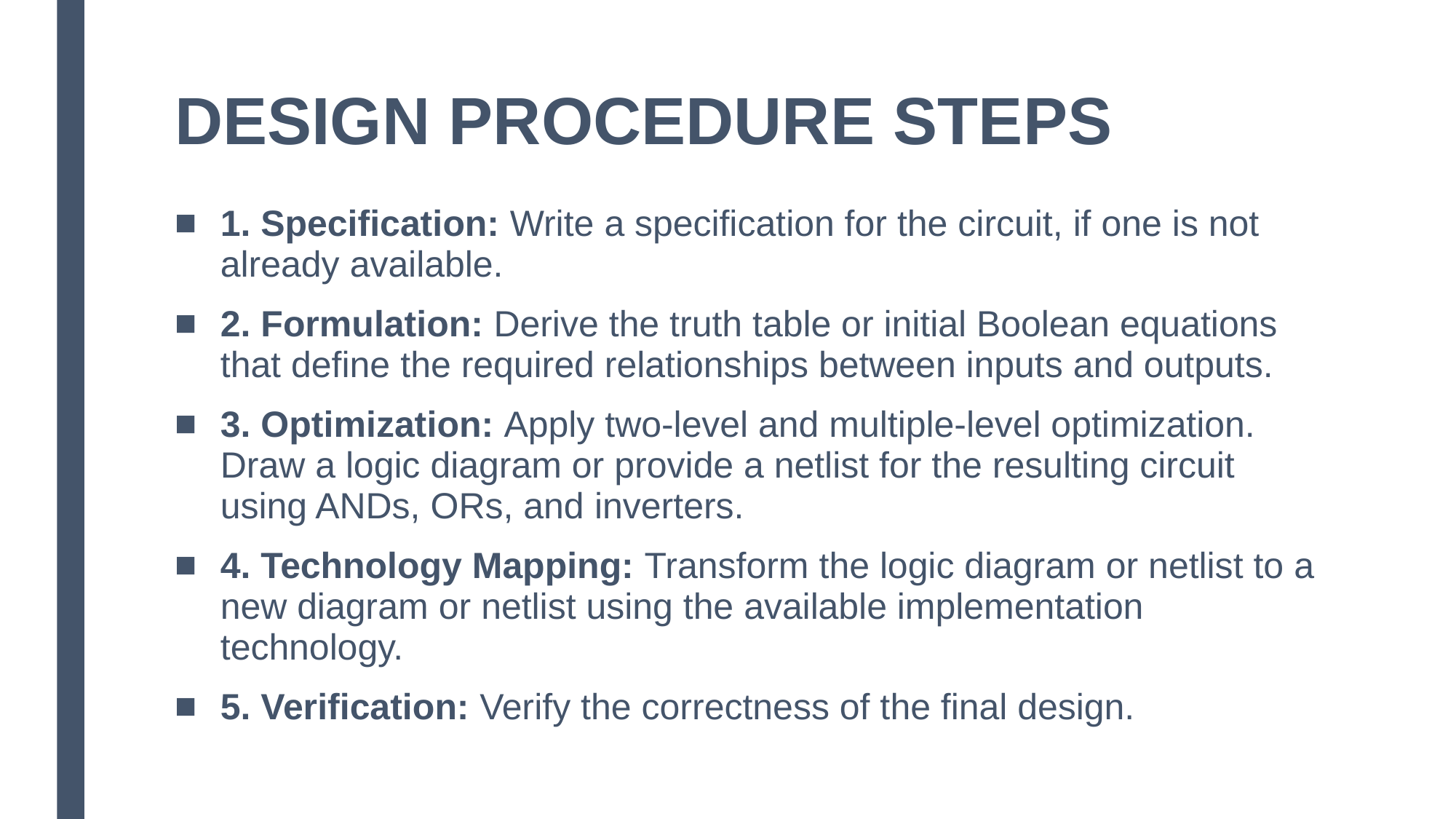

# DESIGN PROCEDURE STEPS
1. Specification: Write a specification for the circuit, if one is not already available.
2. Formulation: Derive the truth table or initial Boolean equations that define the required relationships between inputs and outputs.
3. Optimization: Apply two-level and multiple-level optimization. Draw a logic diagram or provide a netlist for the resulting circuit using ANDs, ORs, and inverters.
4. Technology Mapping: Transform the logic diagram or netlist to a new diagram or netlist using the available implementation technology.
5. Verification: Verify the correctness of the final design.